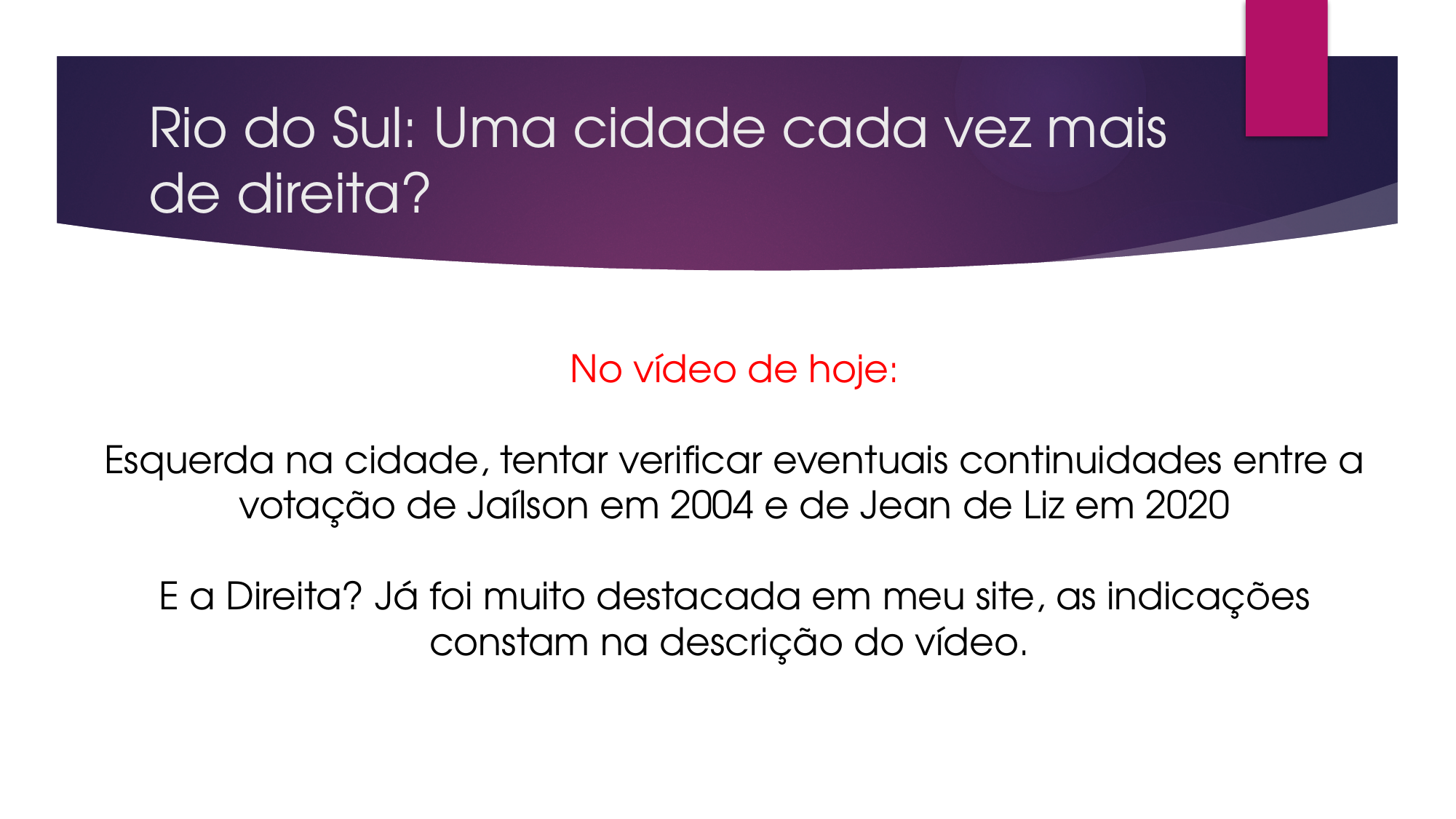

# Rio do Sul: Uma cidade cada vez mais de direita?
No vídeo de hoje:

Esquerda na cidade, tentar verificar eventuais continuidades entre a votação de Jaílson em 2004 e de Jean de Liz em 2020

E a Direita? Já foi muito destacada em meu site, as indicações constam na descrição do vídeo.